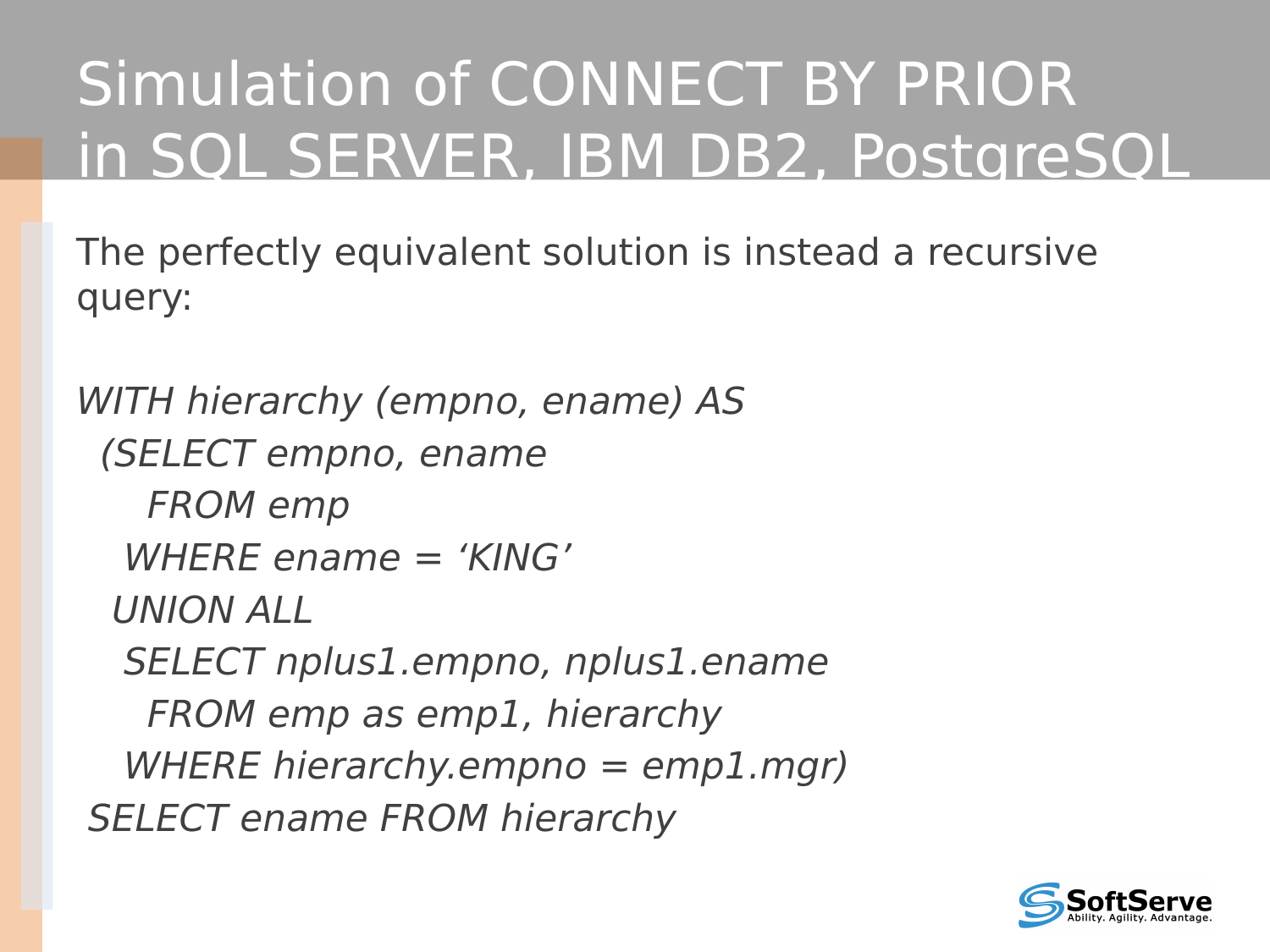

# Simulation of CONNECT BY PRIOR in SQL SERVER, IBM DB2, PostgreSQL
The perfectly equivalent solution is instead a recursive query:

WITH hierarchy (empno, ename) AS
  (SELECT empno, ename
      FROM emp
    WHERE ename = ‘KING’
   UNION ALL
    SELECT nplus1.empno, nplus1.ename
      FROM emp as emp1, hierarchy
    WHERE hierarchy.empno = emp1.mgr)
 SELECT ename FROM hierarchy